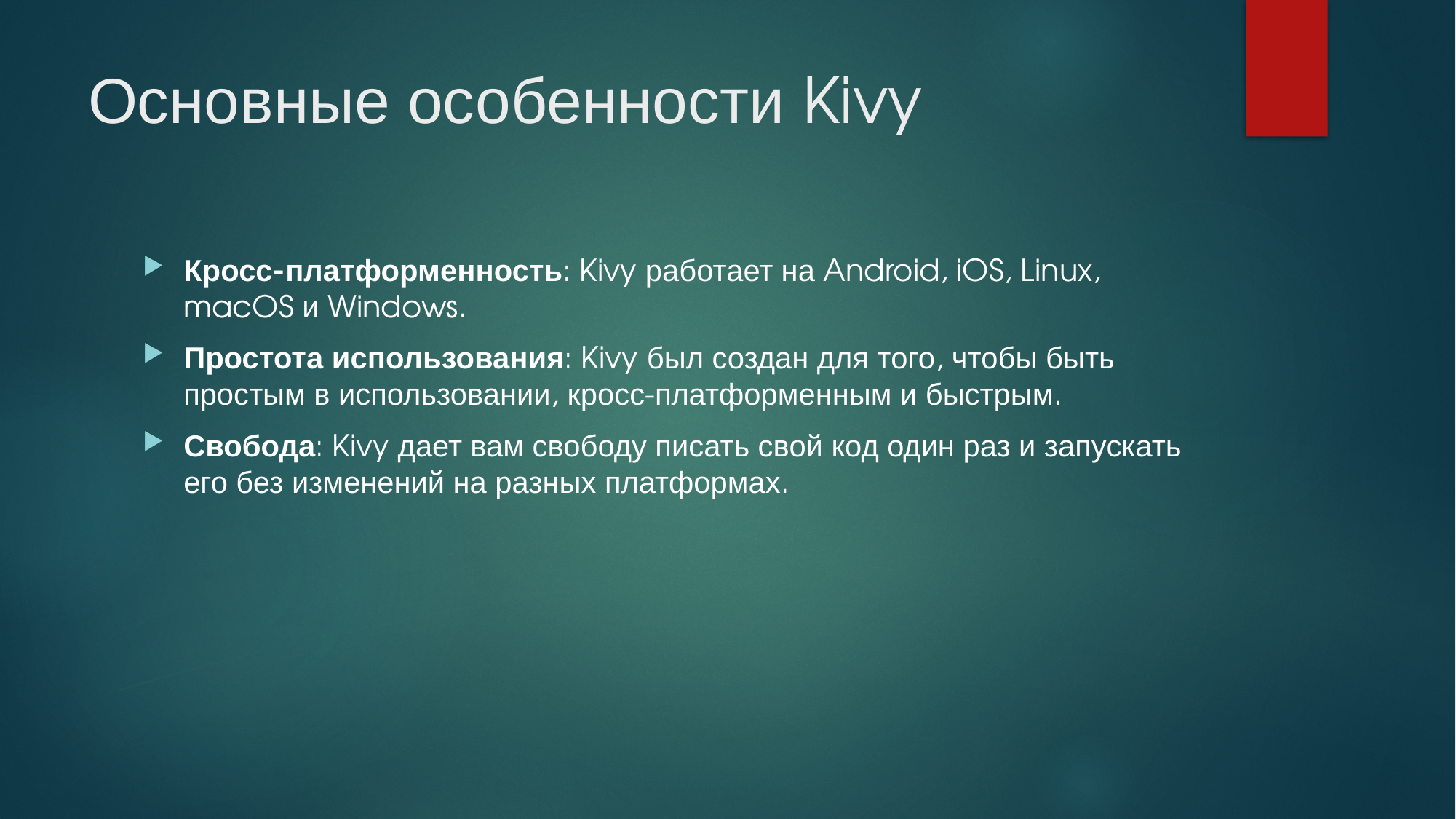

# Основные особенности Kivy
Кросс-платформенность: Kivy работает на Android, iOS, Linux, macOS и Windows.
Простота использования: Kivy был создан для того, чтобы быть простым в использовании, кросс-платформенным и быстрым.
Свобода: Kivy дает вам свободу писать свой код один раз и запускать его без изменений на разных платформах.